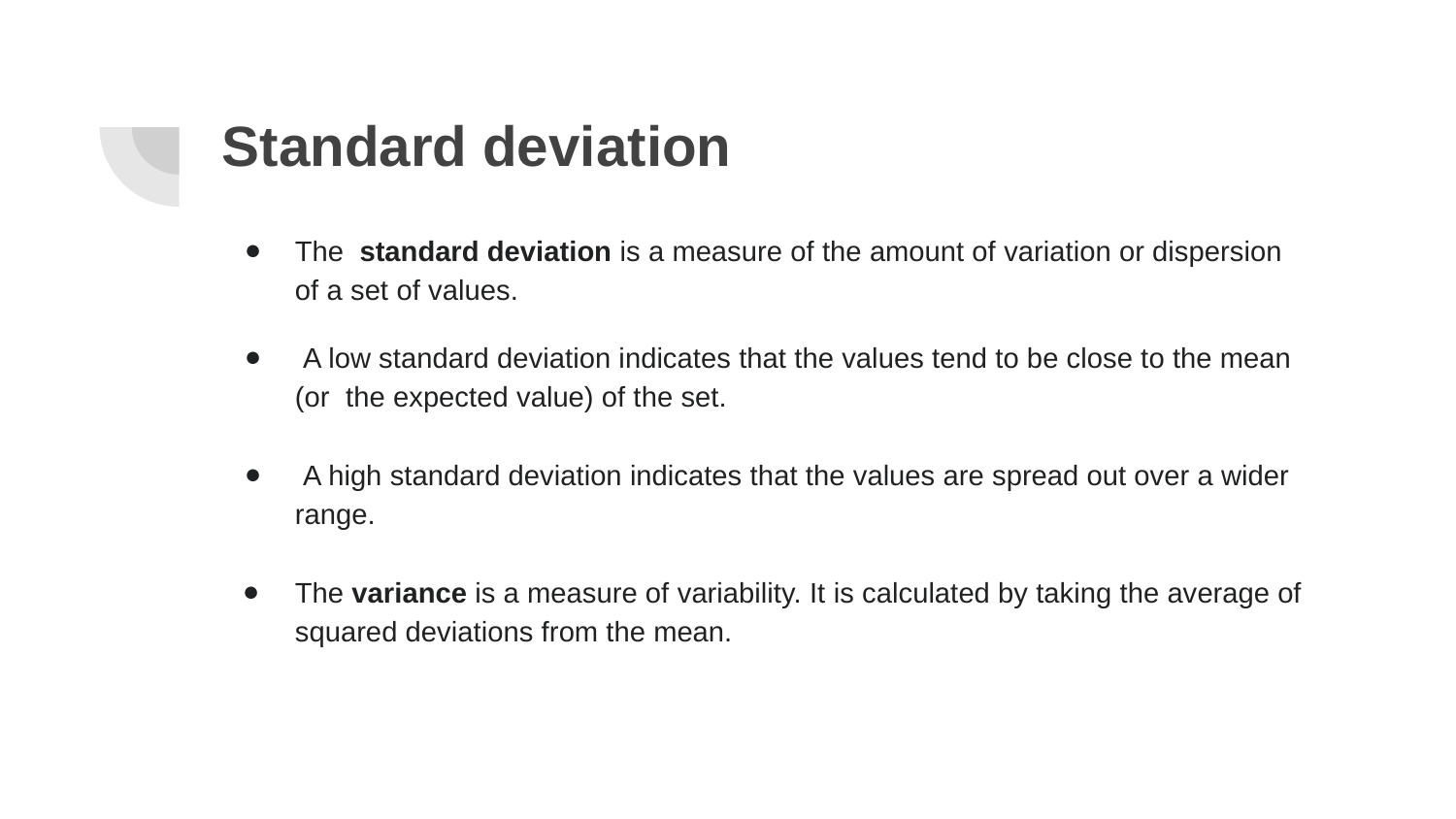

# Standard deviation
The  standard deviation is a measure of the amount of variation or dispersion of a set of values.
 A low standard deviation indicates that the values tend to be close to the mean (or  the expected value) of the set.
 A high standard deviation indicates that the values are spread out over a wider range.
The variance is a measure of variability. It is calculated by taking the average of squared deviations from the mean.